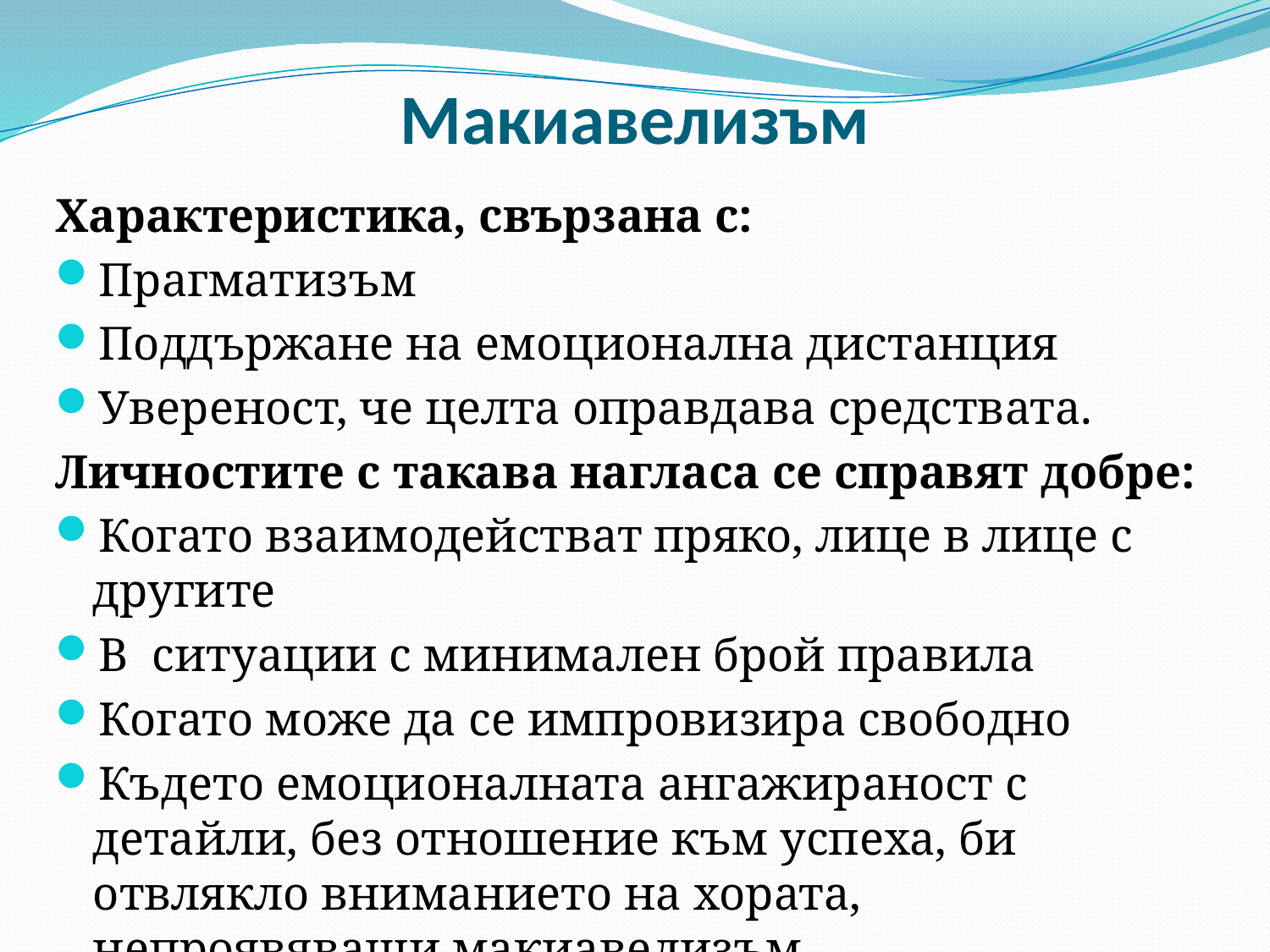

# Макиавелизъм
Характеристика, свързана с:
Прагматизъм
Поддържане на емоционална дистанция
Увереност, че целта оправдава средствата.
Личностите с такава нагласа се справят добре:
Когато взаимодействат пряко, лице в лице с другите
В  ситуации с минимален брой правила
Когато може да се импровизира свободно
Където емоционалната ангажираност с детайли, без отношение към успеха, би отвлякло вниманието на хората, непроявяващи макиавелизъм.